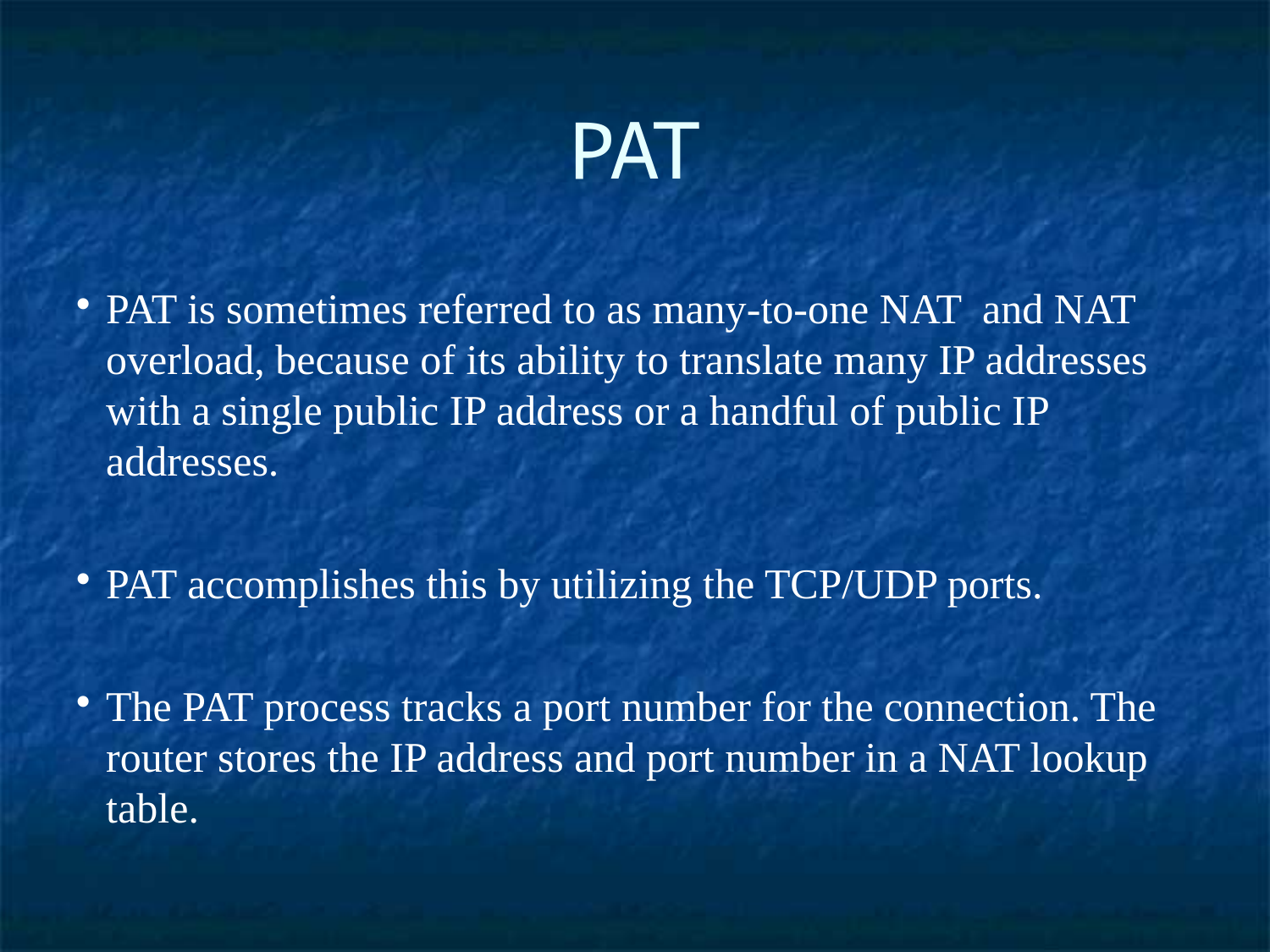

PAT
PAT is sometimes referred to as many-to-one NAT  and NAT overload, because of its ability to translate many IP addresses with a single public IP address or a handful of public IP addresses.

PAT accomplishes this by utilizing the TCP/UDP ports.

The PAT process tracks a port number for the connection. The router stores the IP address and port number in a NAT lookup table.